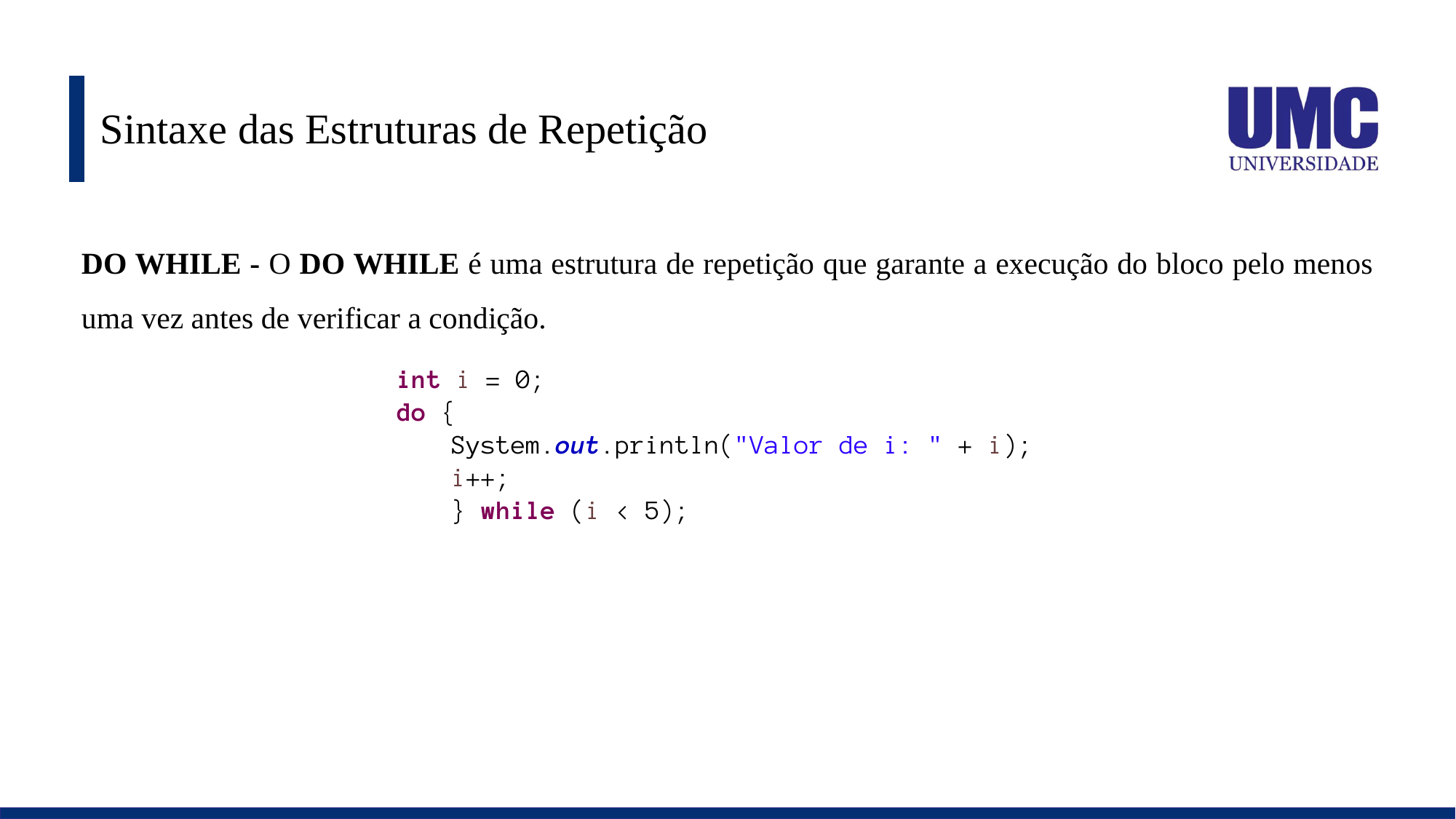

# Sintaxe das Estruturas de Repetição
DO WHILE - O DO WHILE é uma estrutura de repetição que garante a execução do bloco pelo menos uma vez antes de verificar a condição.
int i = 0;
do {
System.out.println("Valor de i: " + i);
i++;
} while (i < 5);